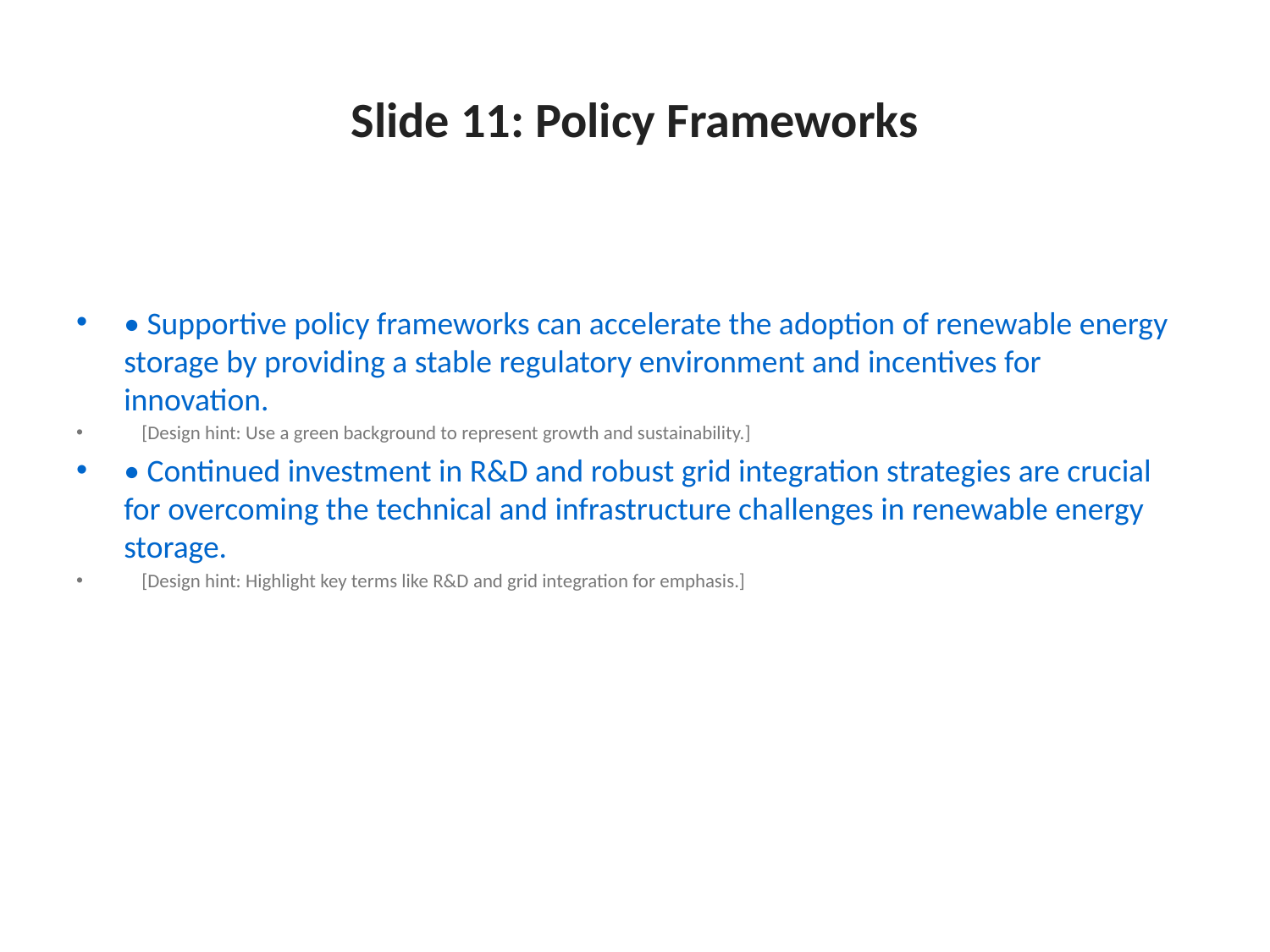

# Slide 11: Policy Frameworks

• Supportive policy frameworks can accelerate the adoption of renewable energy storage by providing a stable regulatory environment and incentives for innovation.
    [Design hint: Use a green background to represent growth and sustainability.]
• Continued investment in R&D and robust grid integration strategies are crucial for overcoming the technical and infrastructure challenges in renewable energy storage.
    [Design hint: Highlight key terms like R&D and grid integration for emphasis.]